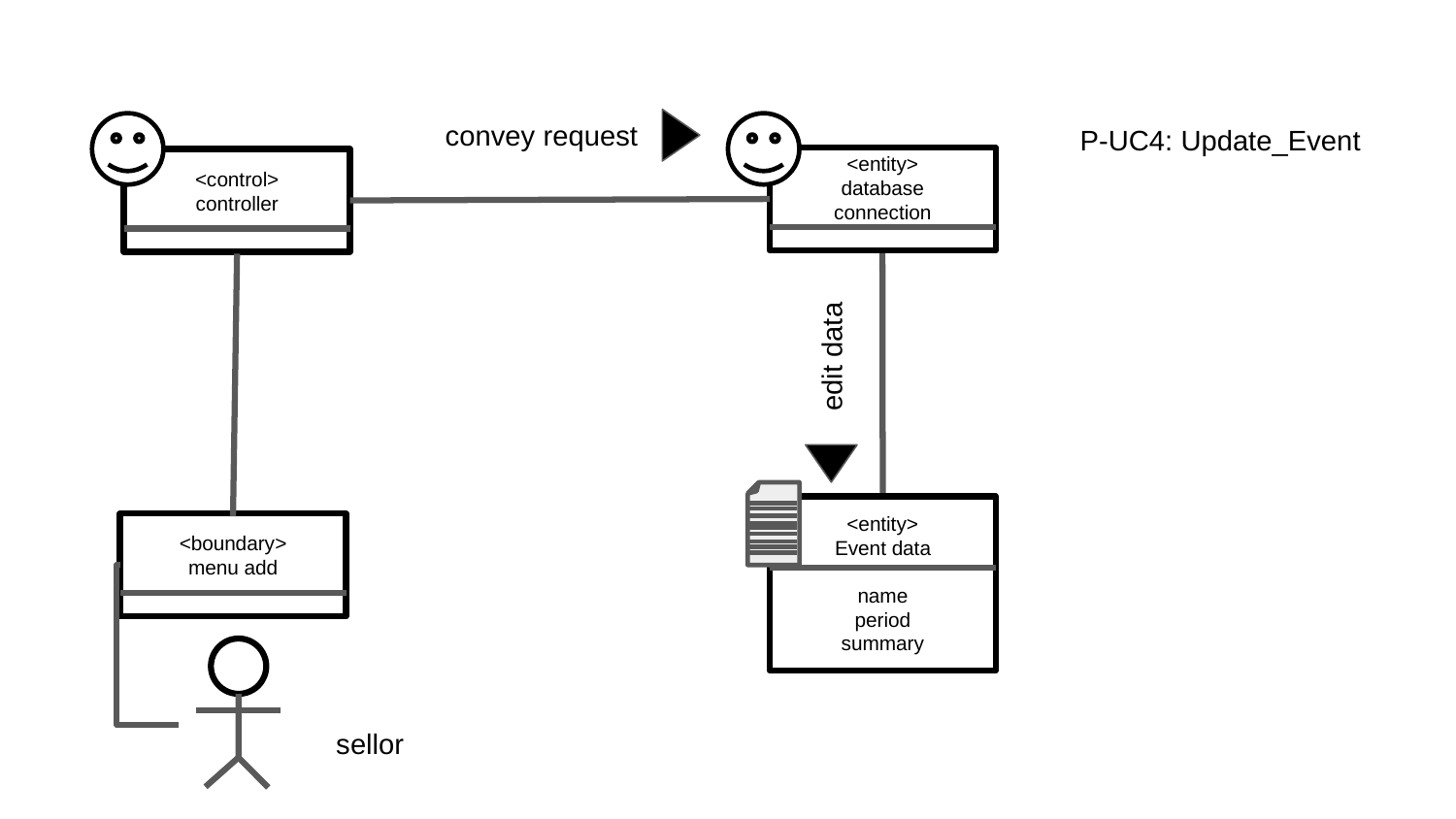

convey request
P-UC4: Update_Event

<entity>
database connection

<control>
controller

edit data

<entity>
Event data

<boundary>
menu add

name
period
summary

sellor